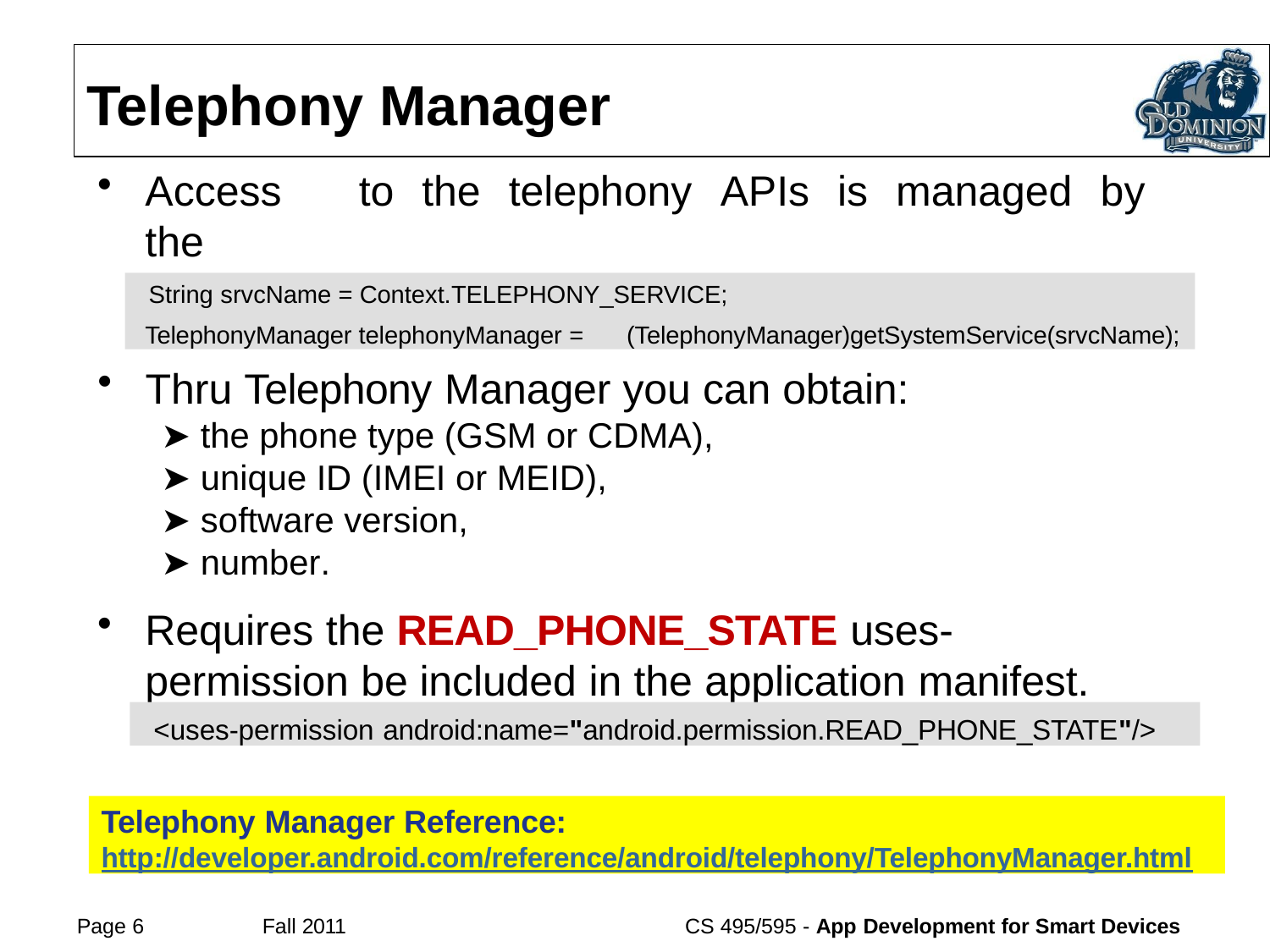

# Telephony Manager
Access	to	the	telephony	APIs	is	managed	by	the
Telephony Manager
String srvcName = Context.TELEPHONY_SERVICE;
TelephonyManager telephonyManager =	(TelephonyManager)getSystemService(srvcName);
Thru Telephony Manager you can obtain:
➤ the phone type (GSM or CDMA),
➤ unique ID (IMEI or MEID),
➤ software version,
➤ number.
Requires the READ_PHONE_STATE uses-  permission be included in the application manifest.
<uses-permission android:name="android.permission.READ_PHONE_STATE"/>
Telephony Manager Reference:
http://developer.android.com/reference/android/telephony/TelephonyManager.html
Page 6
Fall 2011
CS 495/595 - App Development for Smart Devices